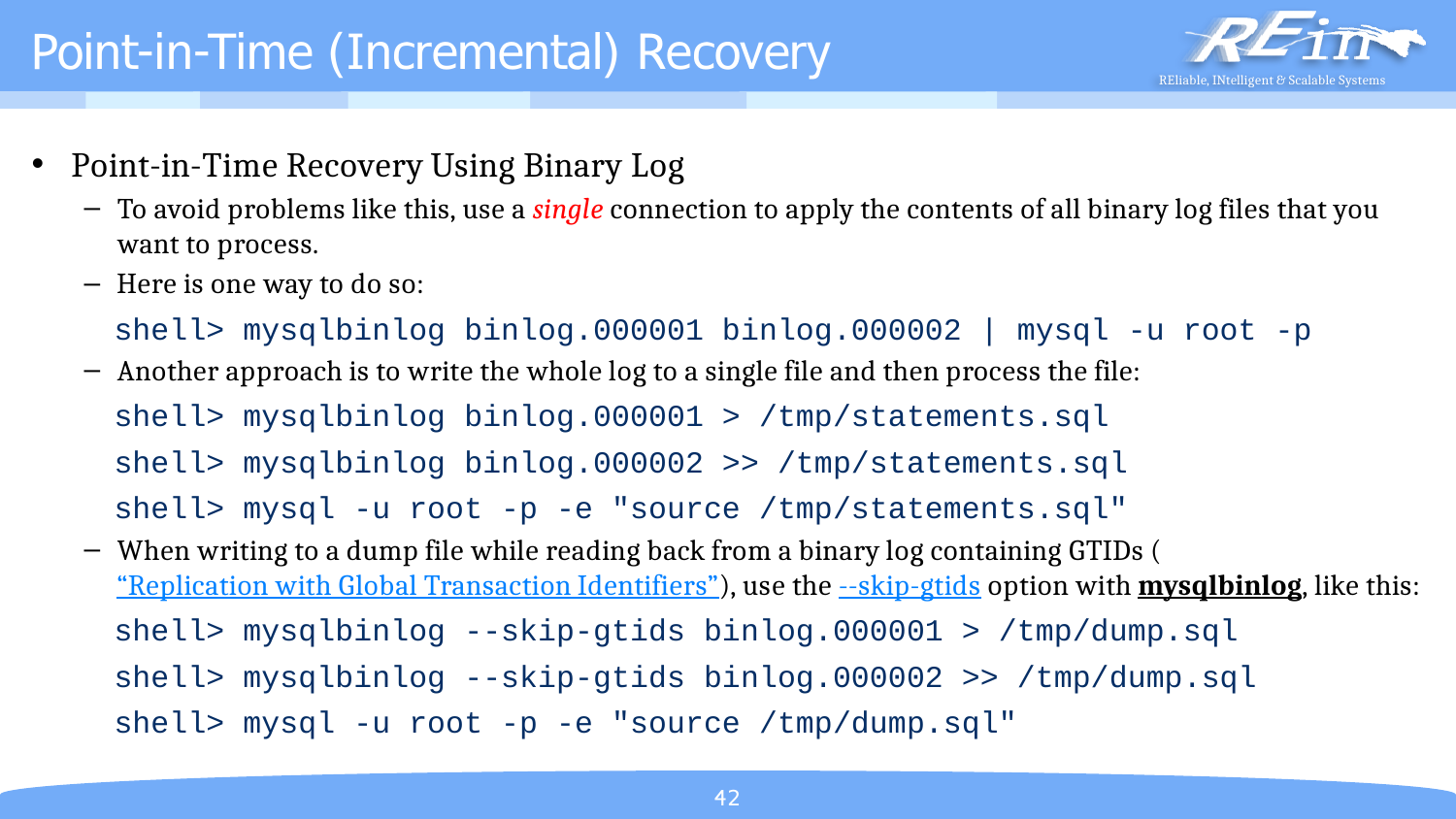

# Point-in-Time (Incremental) Recovery
Point-in-Time Recovery Using Binary Log
To avoid problems like this, use a single connection to apply the contents of all binary log files that you want to process.
Here is one way to do so:
shell> mysqlbinlog binlog.000001 binlog.000002 | mysql -u root -p
Another approach is to write the whole log to a single file and then process the file:
shell> mysqlbinlog binlog.000001 > /tmp/statements.sql
shell> mysqlbinlog binlog.000002 >> /tmp/statements.sql
shell> mysql -u root -p -e "source /tmp/statements.sql"
When writing to a dump file while reading back from a binary log containing GTIDs (“Replication with Global Transaction Identifiers”), use the --skip-gtids option with mysqlbinlog, like this:
shell> mysqlbinlog --skip-gtids binlog.000001 > /tmp/dump.sql
shell> mysqlbinlog --skip-gtids binlog.000002 >> /tmp/dump.sql
shell> mysql -u root -p -e "source /tmp/dump.sql"

42